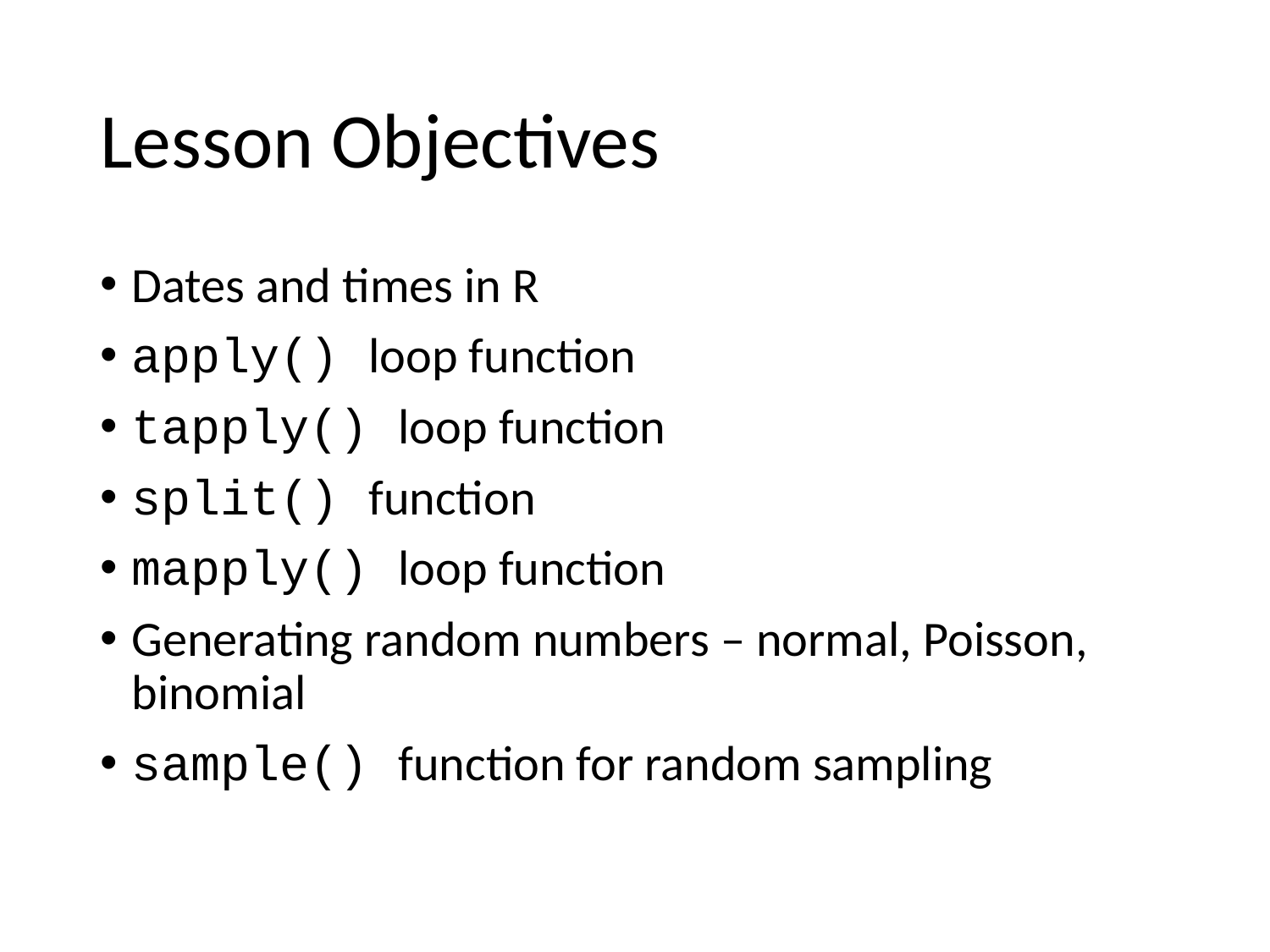

# Lesson Objectives
Dates and times in R
apply() loop function
tapply() loop function
split() function
mapply() loop function
Generating random numbers – normal, Poisson, binomial
sample() function for random sampling